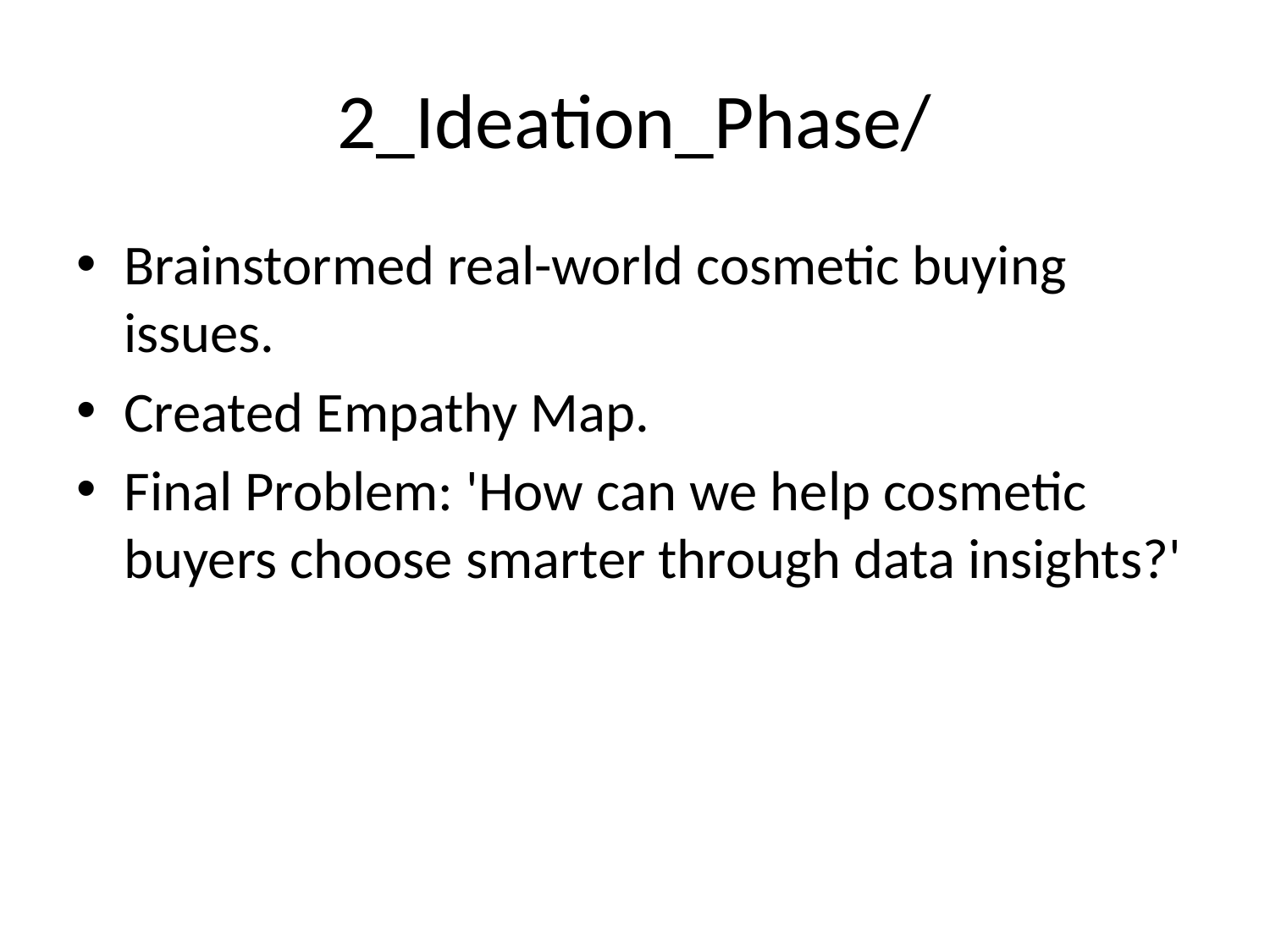

# 2_Ideation_Phase/
Brainstormed real-world cosmetic buying issues.
Created Empathy Map.
Final Problem: 'How can we help cosmetic buyers choose smarter through data insights?'